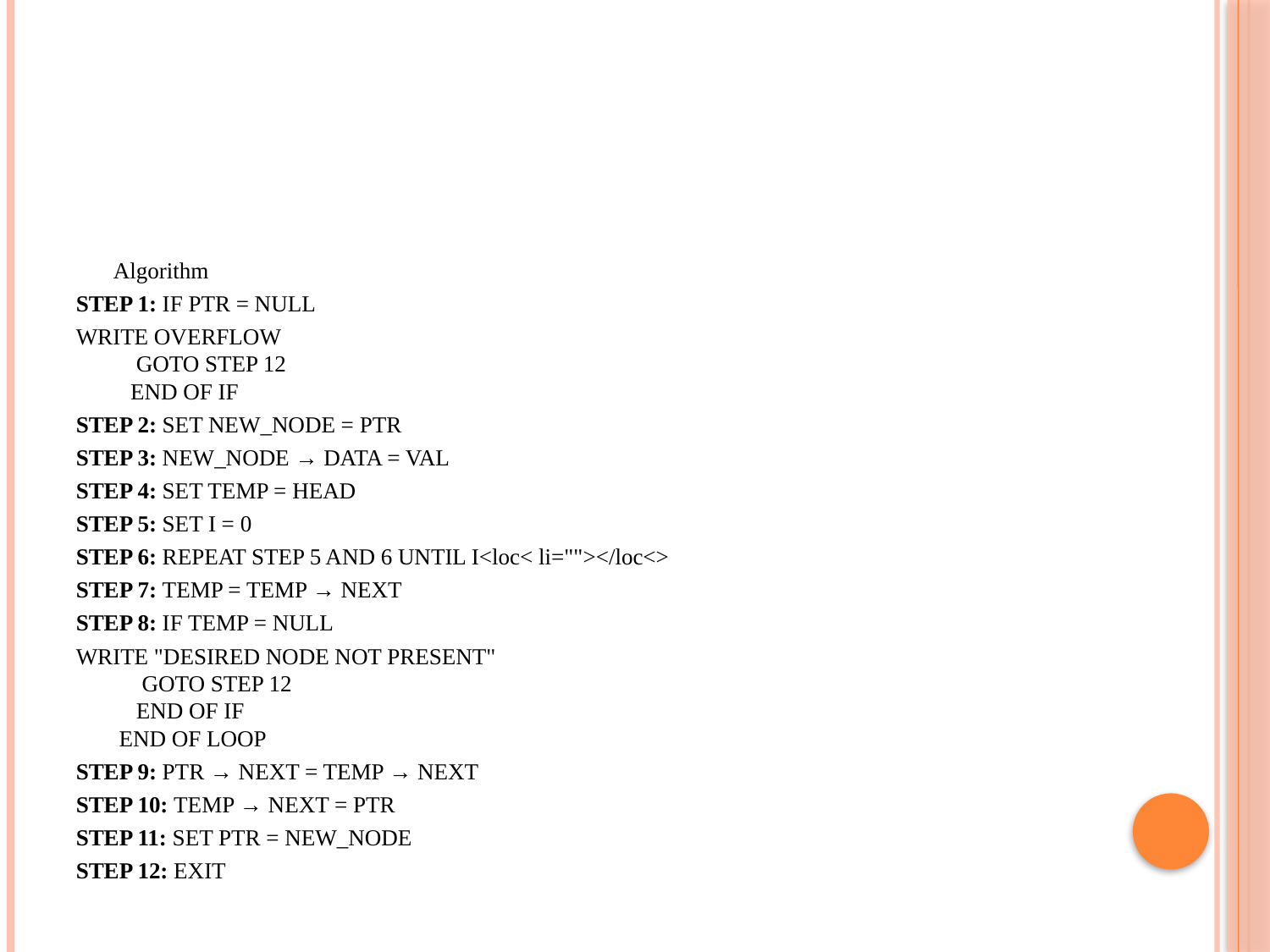

#
Algorithm
STEP 1: IF PTR = NULL
WRITE OVERFLOW
    GOTO STEP 12
   END OF IF
STEP 2: SET NEW_NODE = PTR
STEP 3: NEW_NODE → DATA = VAL
STEP 4: SET TEMP = HEAD
STEP 5: SET I = 0
STEP 6: REPEAT STEP 5 AND 6 UNTIL I<loc< li=""></loc<>
STEP 7: TEMP = TEMP → NEXT
STEP 8: IF TEMP = NULL
WRITE "DESIRED NODE NOT PRESENT"
     GOTO STEP 12
    END OF IF
 END OF LOOP
STEP 9: PTR → NEXT = TEMP → NEXT
STEP 10: TEMP → NEXT = PTR
STEP 11: SET PTR = NEW_NODE
STEP 12: EXIT